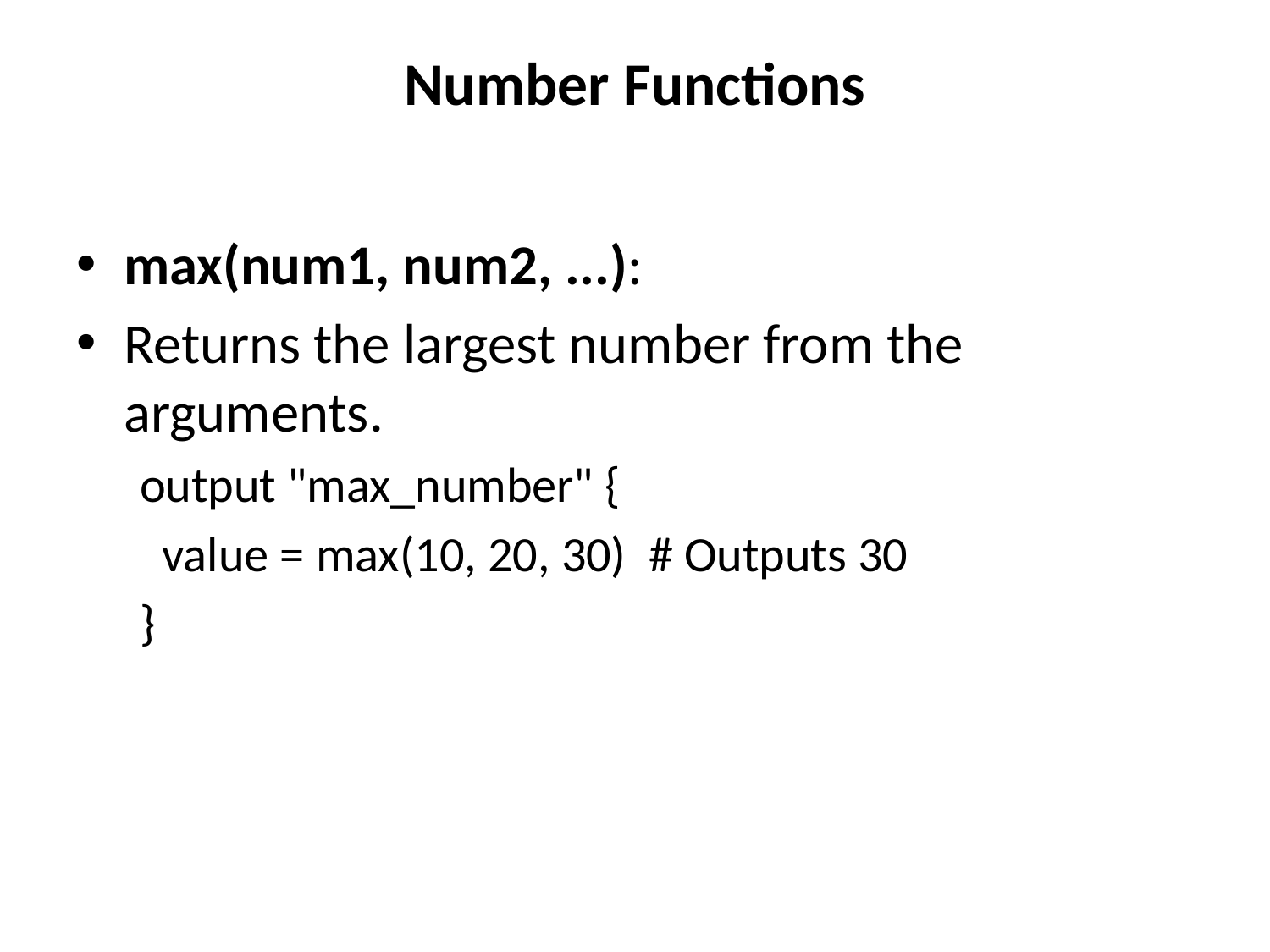

# Number Functions
max(num1, num2, ...):
Returns the largest number from the arguments.
output "max_number" {
  value = max(10, 20, 30)  # Outputs 30
}